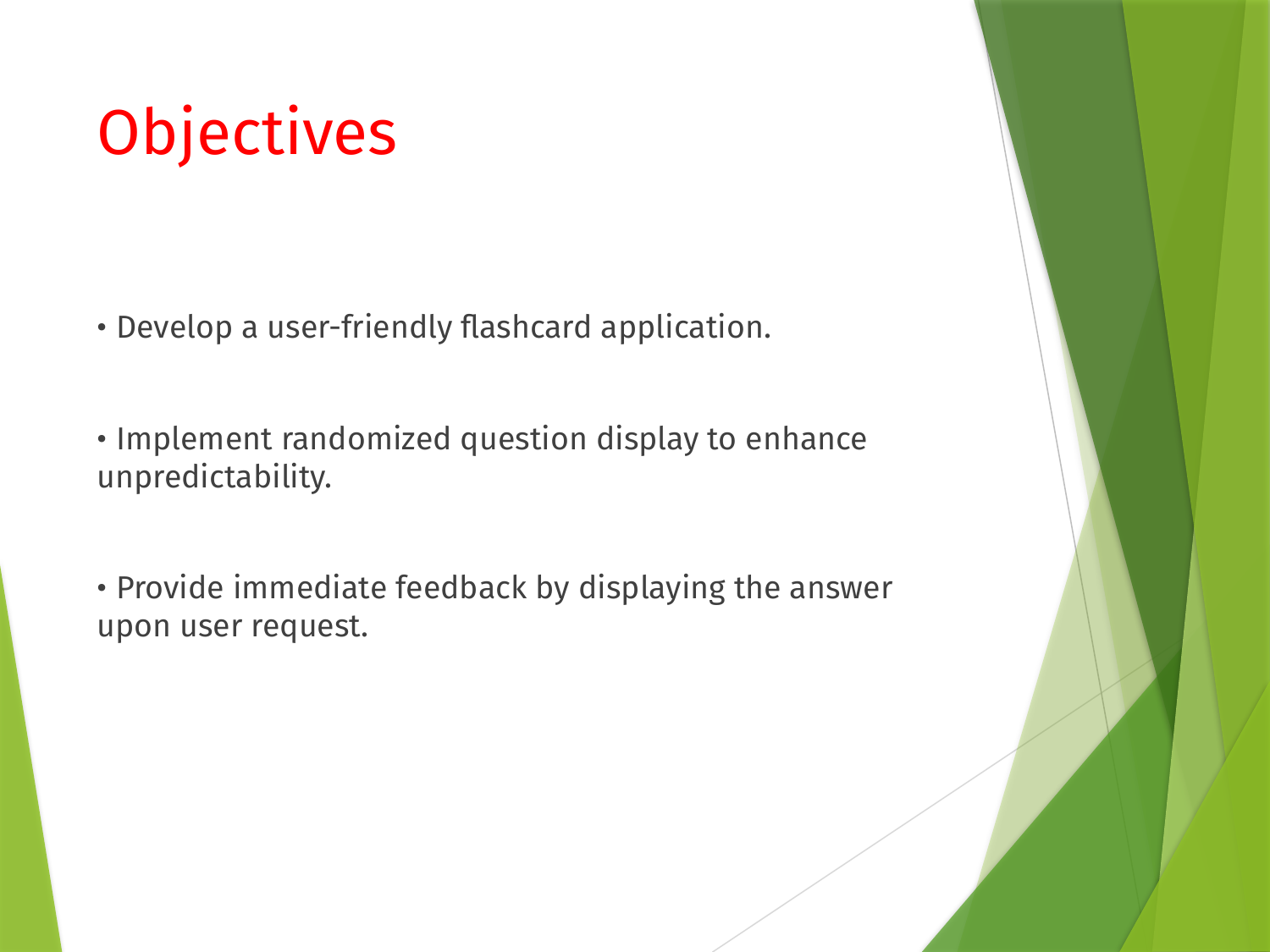

# Objectives
• Develop a user-friendly flashcard application.

• Implement randomized question display to enhance unpredictability.

• Provide immediate feedback by displaying the answer upon user request.